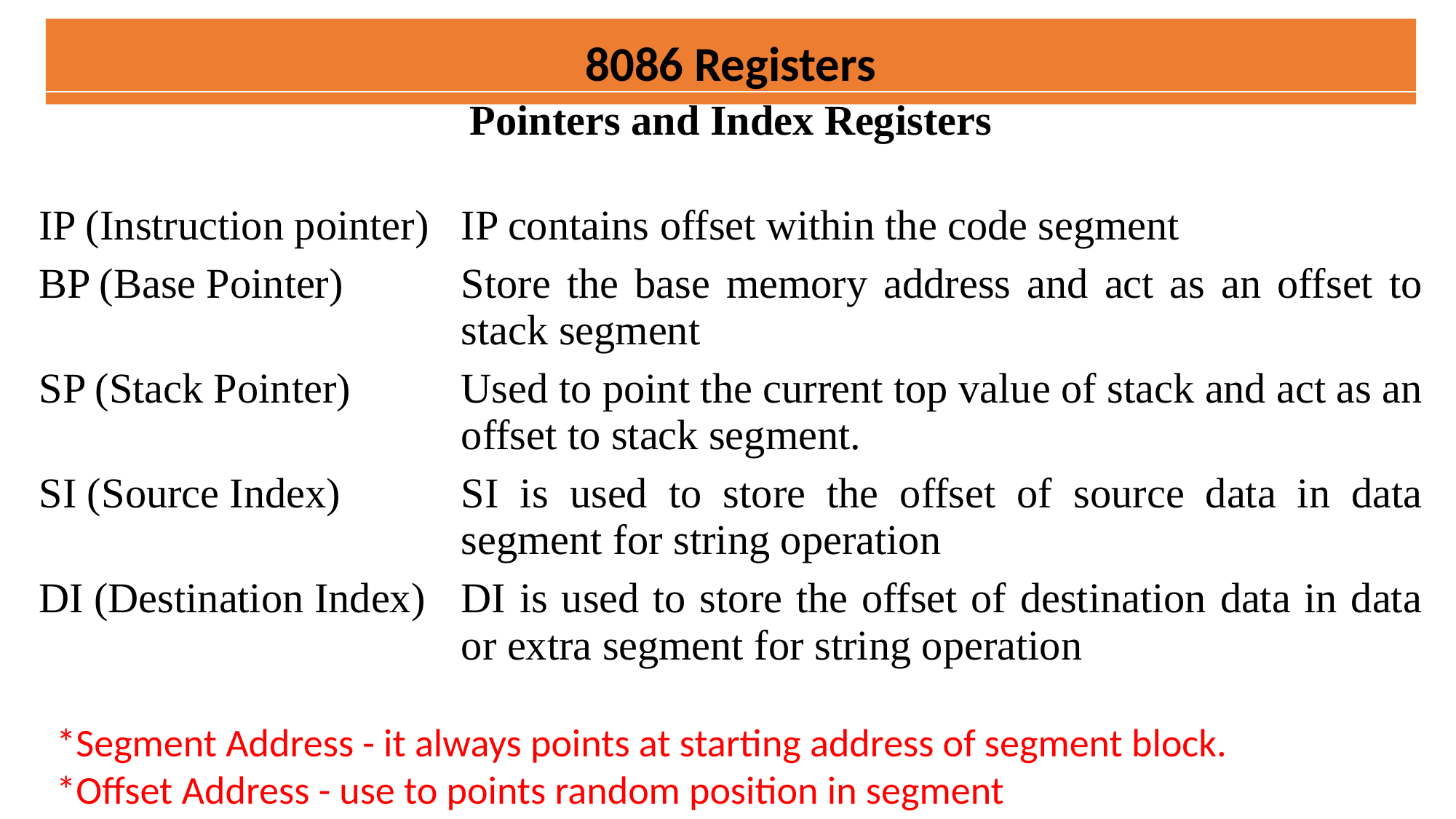

8086 Registers
| Pointers and Index Registers |  |
| --- | --- |
| IP (Instruction pointer) | IP contains offset within the code segment |
| BP (Base Pointer) | Store the base memory address and act as an offset to stack segment |
| SP (Stack Pointer) | Used to point the current top value of stack and act as an offset to stack segment. |
| SI (Source Index) | SI is used to store the offset of source data in data segment for string operation |
| DI (Destination Index) | DI is used to store the offset of destination data in data or extra segment for string operation |
*Segment Address - it always points at starting address of segment block.
*Offset Address - use to points random position in segment